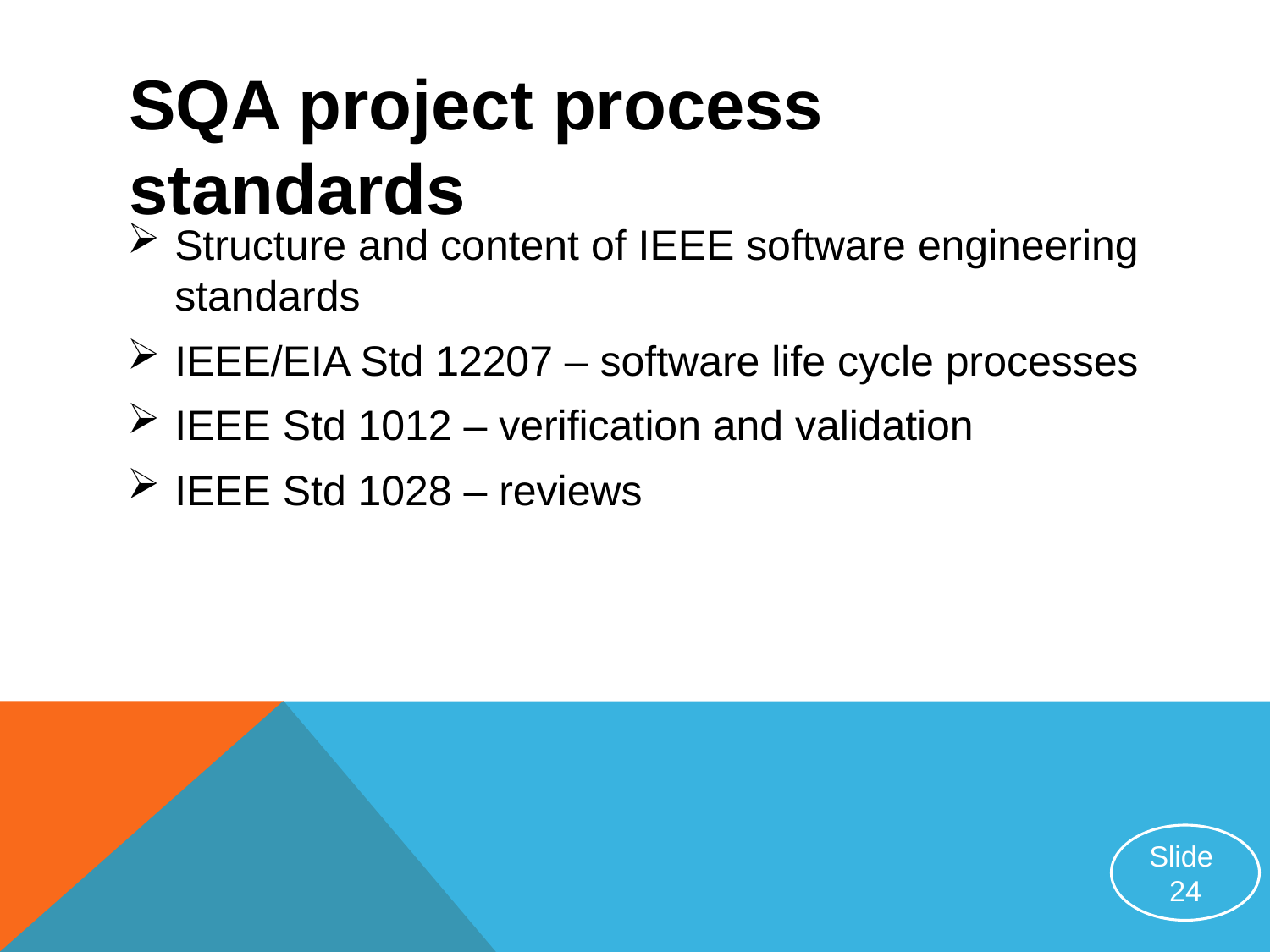

SQA project process standards
Structure and content of IEEE software engineering standards
IEEE/EIA Std 12207 – software life cycle processes
IEEE Std 1012 – verification and validation
IEEE Std 1028 – reviews
Slide 24